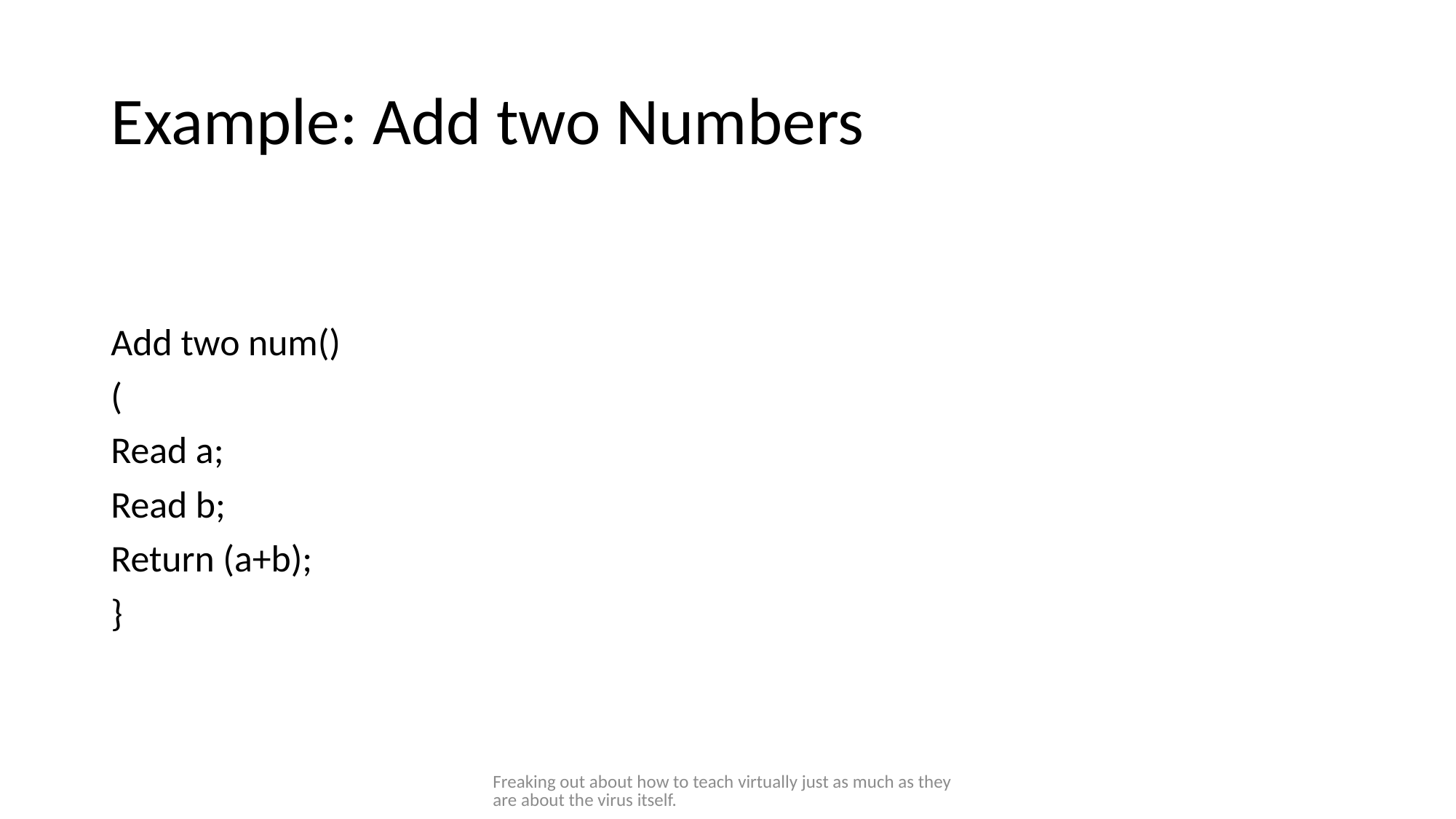

# Example: Add two Numbers

Add two num()
(
Read a;
Read b;
Return (a+b);
}

Freaking out about how to teach virtually just as much as they are about the virus itself.